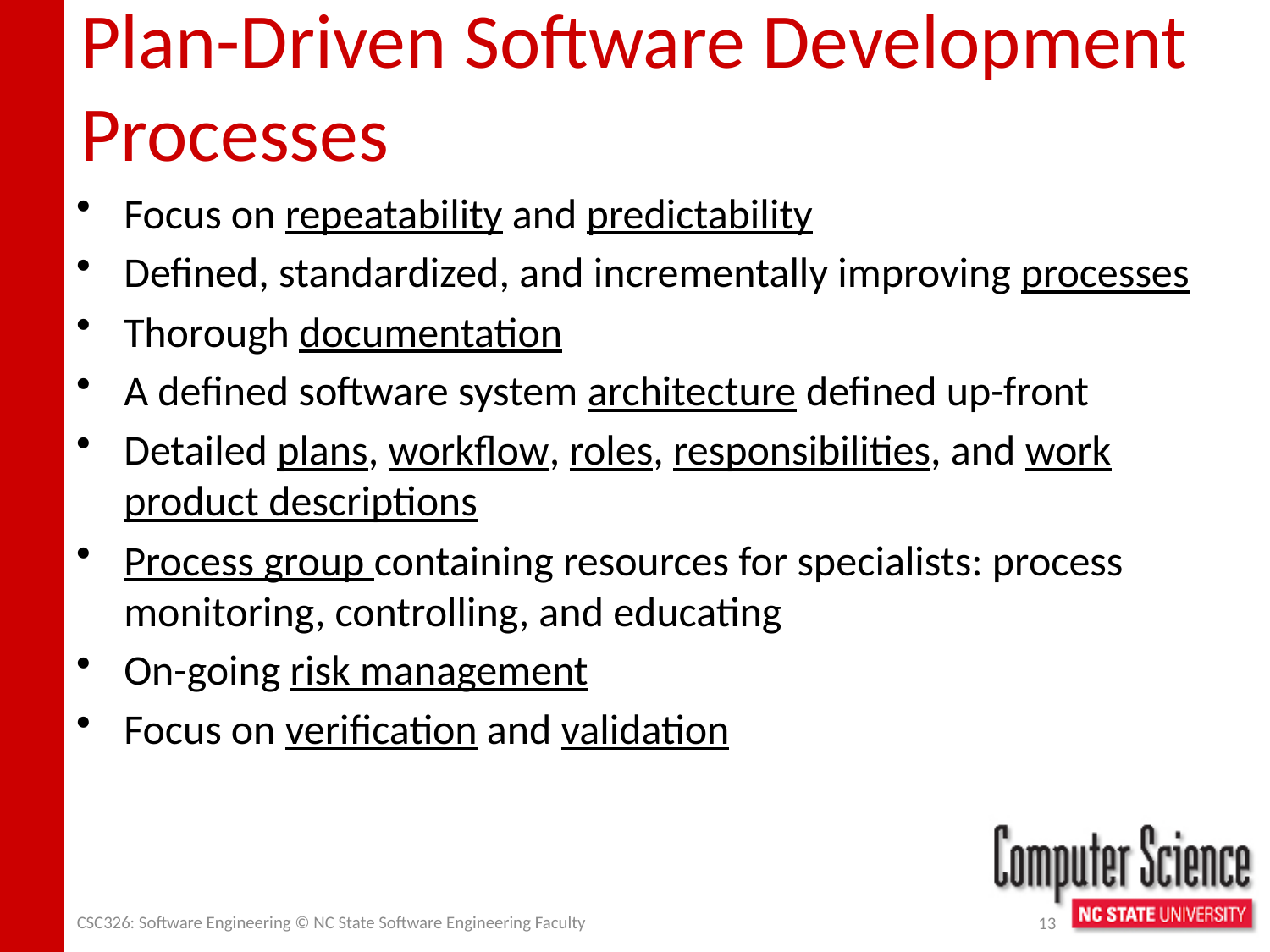

# Plan-Driven Software Development Processes
Focus on repeatability and predictability
Defined, standardized, and incrementally improving processes
Thorough documentation
A defined software system architecture defined up-front
Detailed plans, workflow, roles, responsibilities, and work product descriptions
Process group containing resources for specialists: process monitoring, controlling, and educating
On-going risk management
Focus on verification and validation

CSC326: Software Engineering © NC State Software Engineering Faculty
13